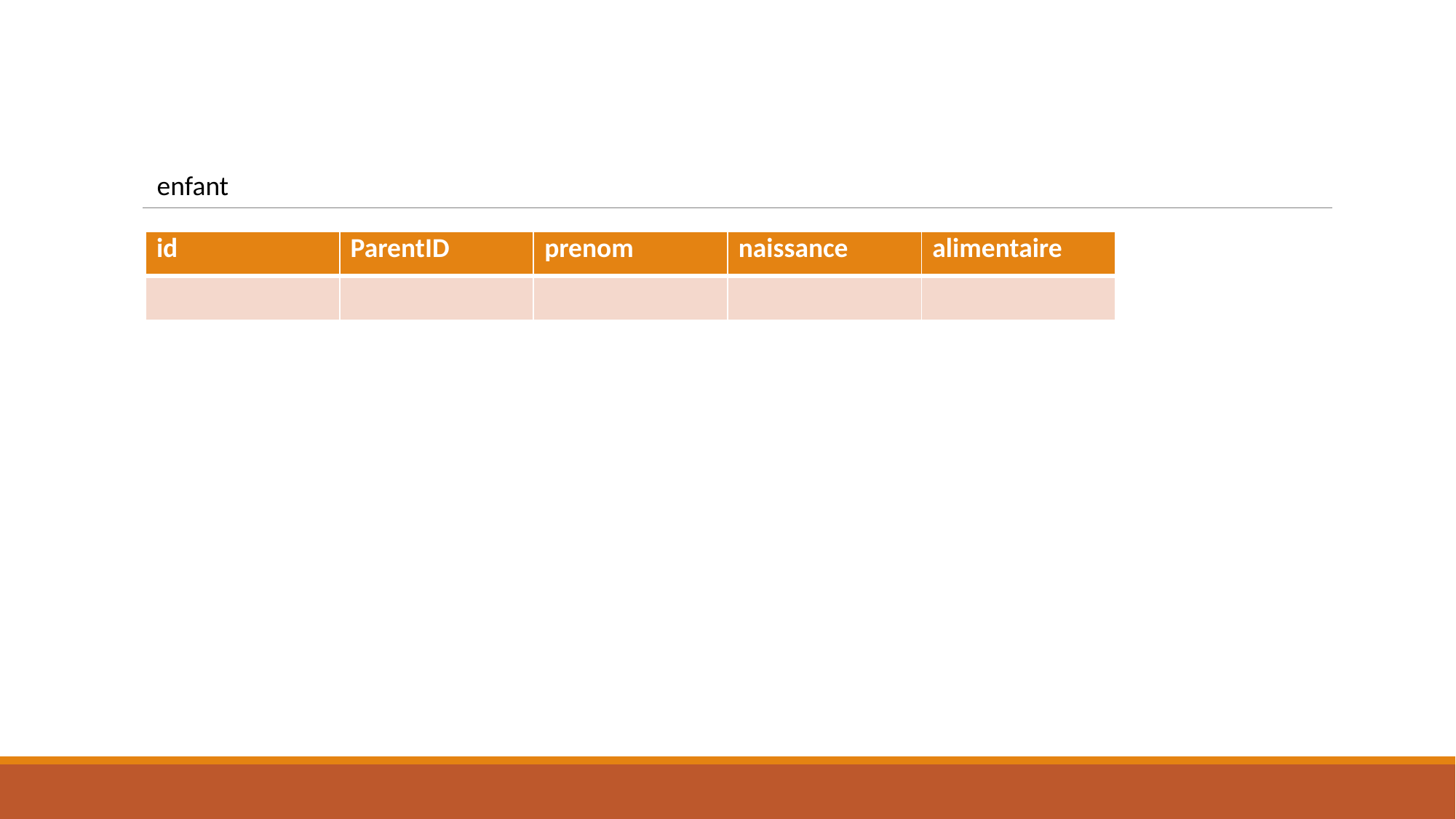

enfant
| id | ParentID | prenom | naissance | alimentaire |
| --- | --- | --- | --- | --- |
|  |  |  |  |  |